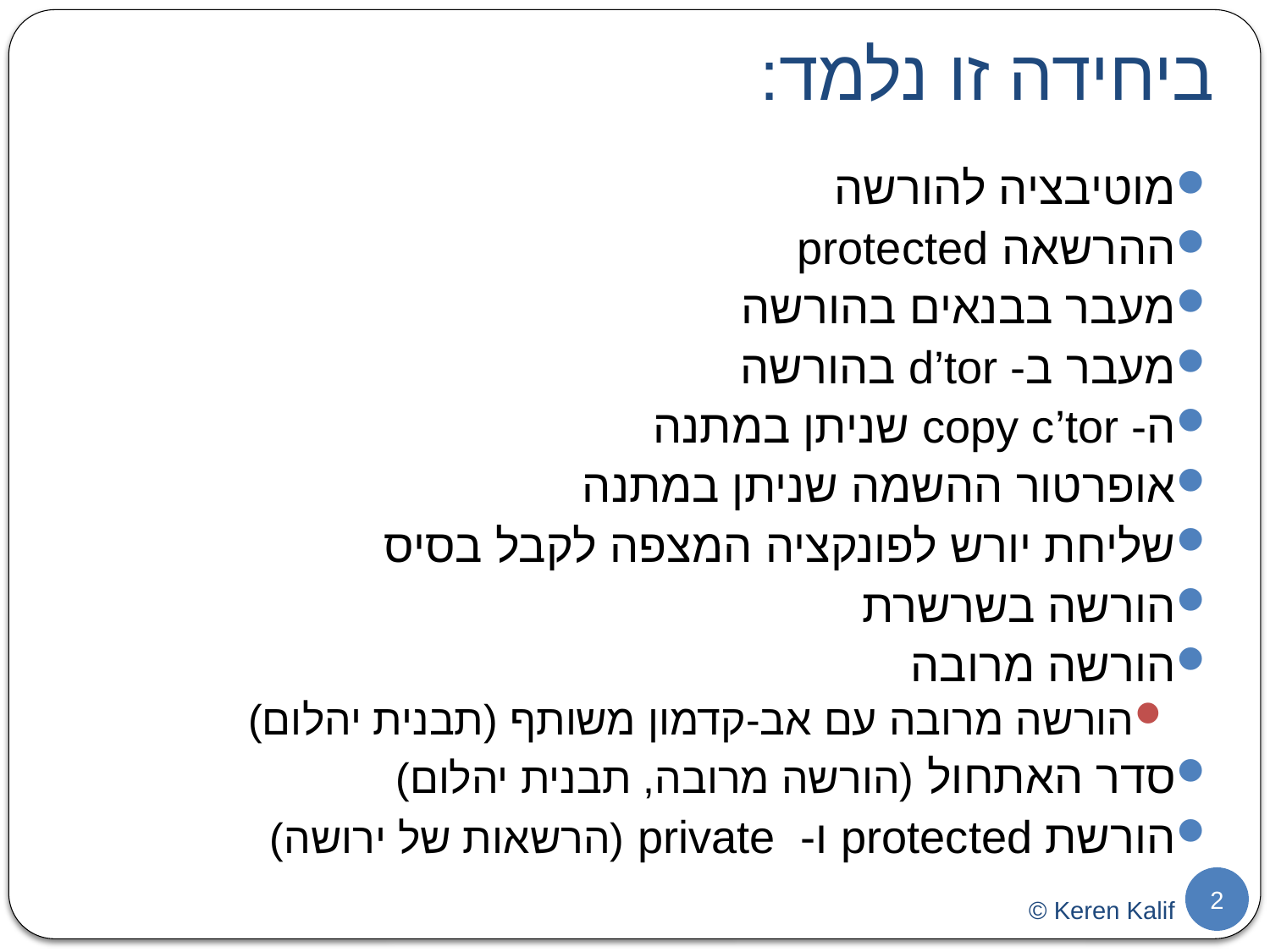

# ביחידה זו נלמד:
מוטיבציה להורשה
ההרשאה protected
מעבר בבנאים בהורשה
מעבר ב- d’tor בהורשה
ה- copy c’tor שניתן במתנה
אופרטור ההשמה שניתן במתנה
שליחת יורש לפונקציה המצפה לקבל בסיס
הורשה בשרשרת
הורשה מרובה
הורשה מרובה עם אב-קדמון משותף (תבנית יהלום)
סדר האתחול (הורשה מרובה, תבנית יהלום)
הורשת protected ו-  private (הרשאות של ירושה)

2
© Keren Kalif